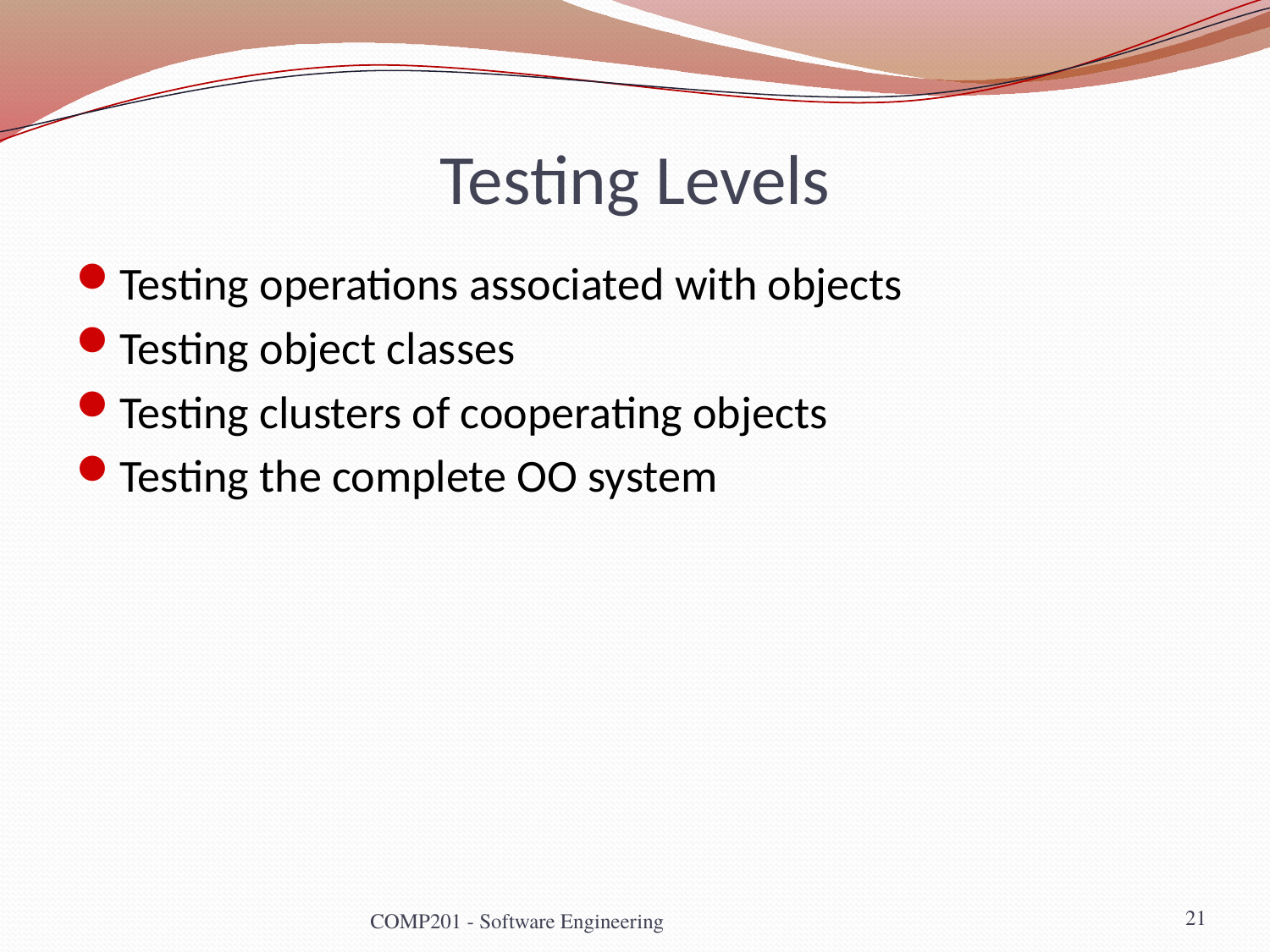

# Testing Levels
Testing operations associated with objects
Testing object classes
Testing clusters of cooperating objects
Testing the complete OO system
COMP201 - Software Engineering
21